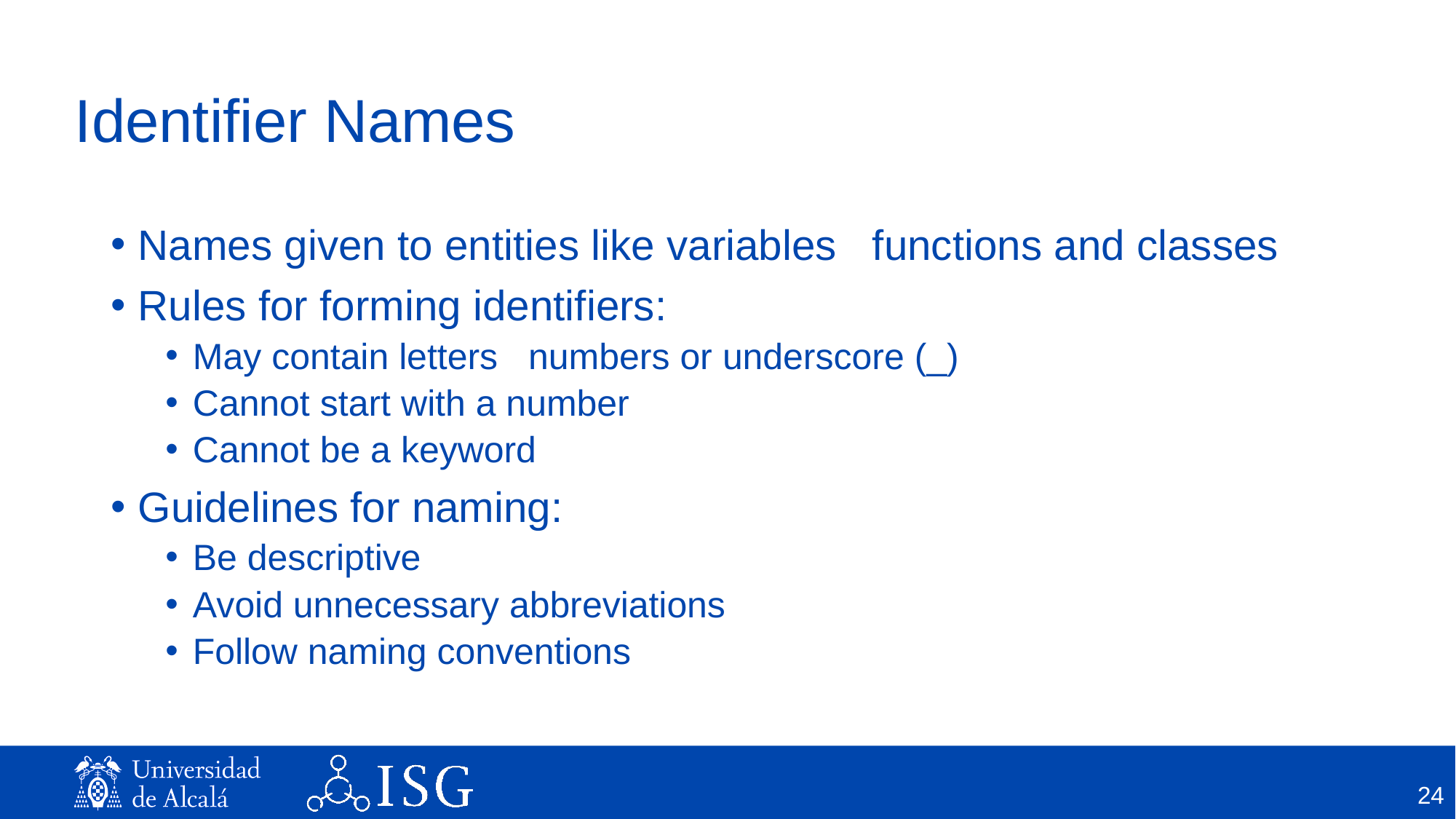

# Identifier Names
Names given to entities like variables   functions and classes
Rules for forming identifiers:
May contain letters   numbers or underscore (_)
Cannot start with a number
Cannot be a keyword
Guidelines for naming:
Be descriptive
Avoid unnecessary abbreviations
Follow naming conventions